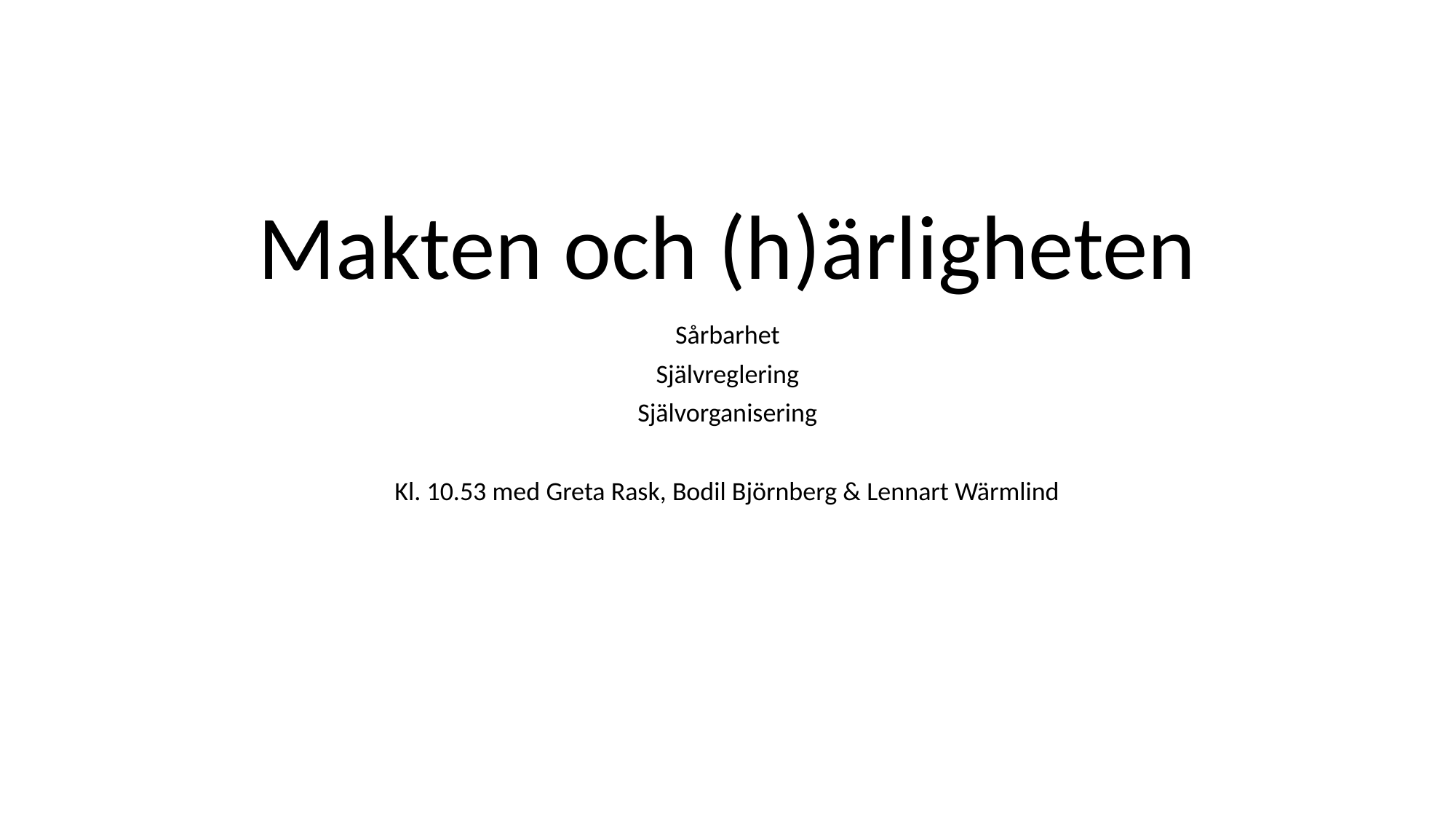

# Makten och (h)ärligheten
Sårbarhet
Självreglering
Självorganisering

Kl. 10.53 med Greta Rask, Bodil Björnberg & Lennart Wärmlind